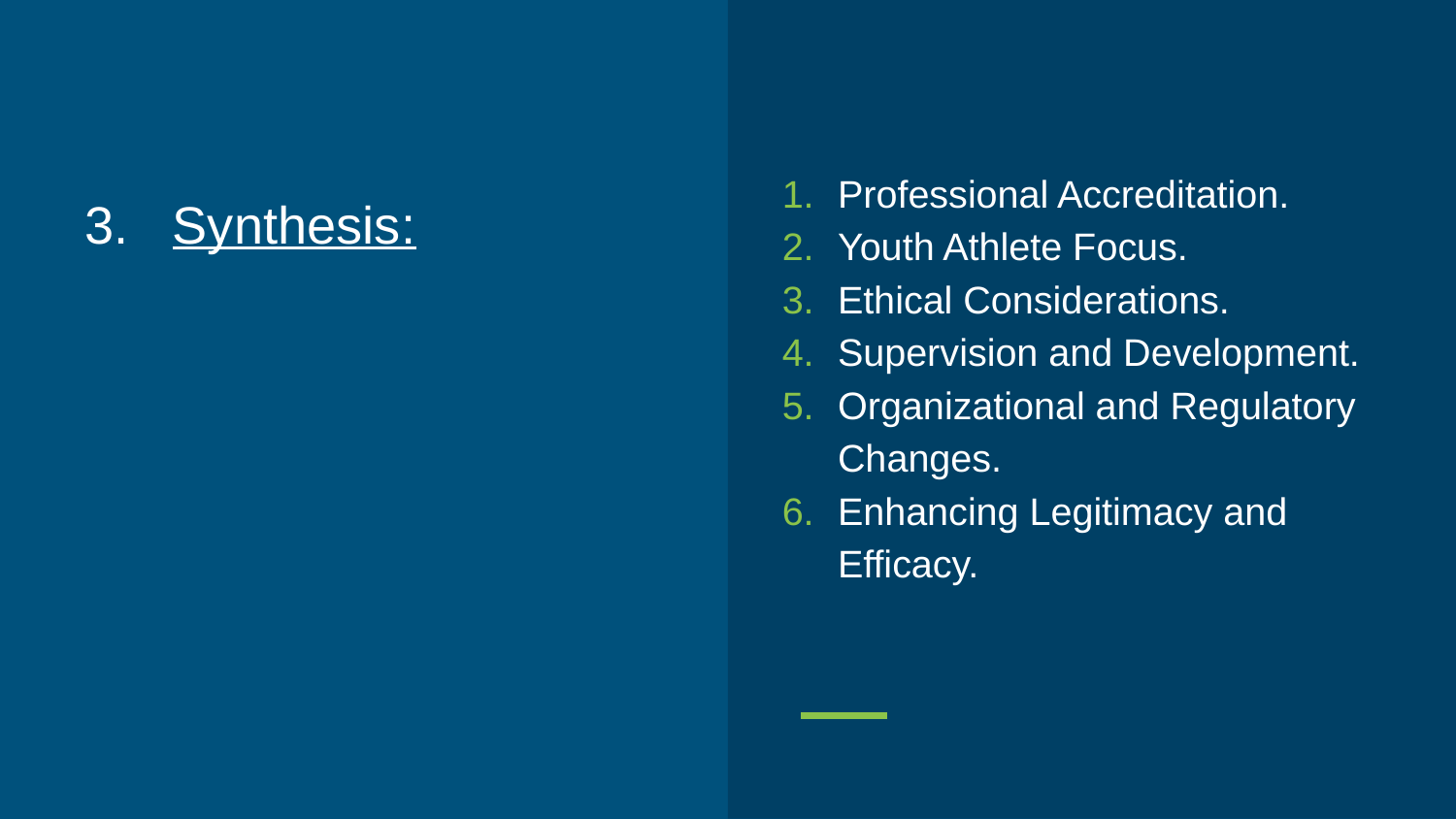

Professional Accreditation.
Youth Athlete Focus.
Ethical Considerations.
Supervision and Development.
Organizational and Regulatory Changes.
Enhancing Legitimacy and Efficacy.
# 3.   Synthesis: